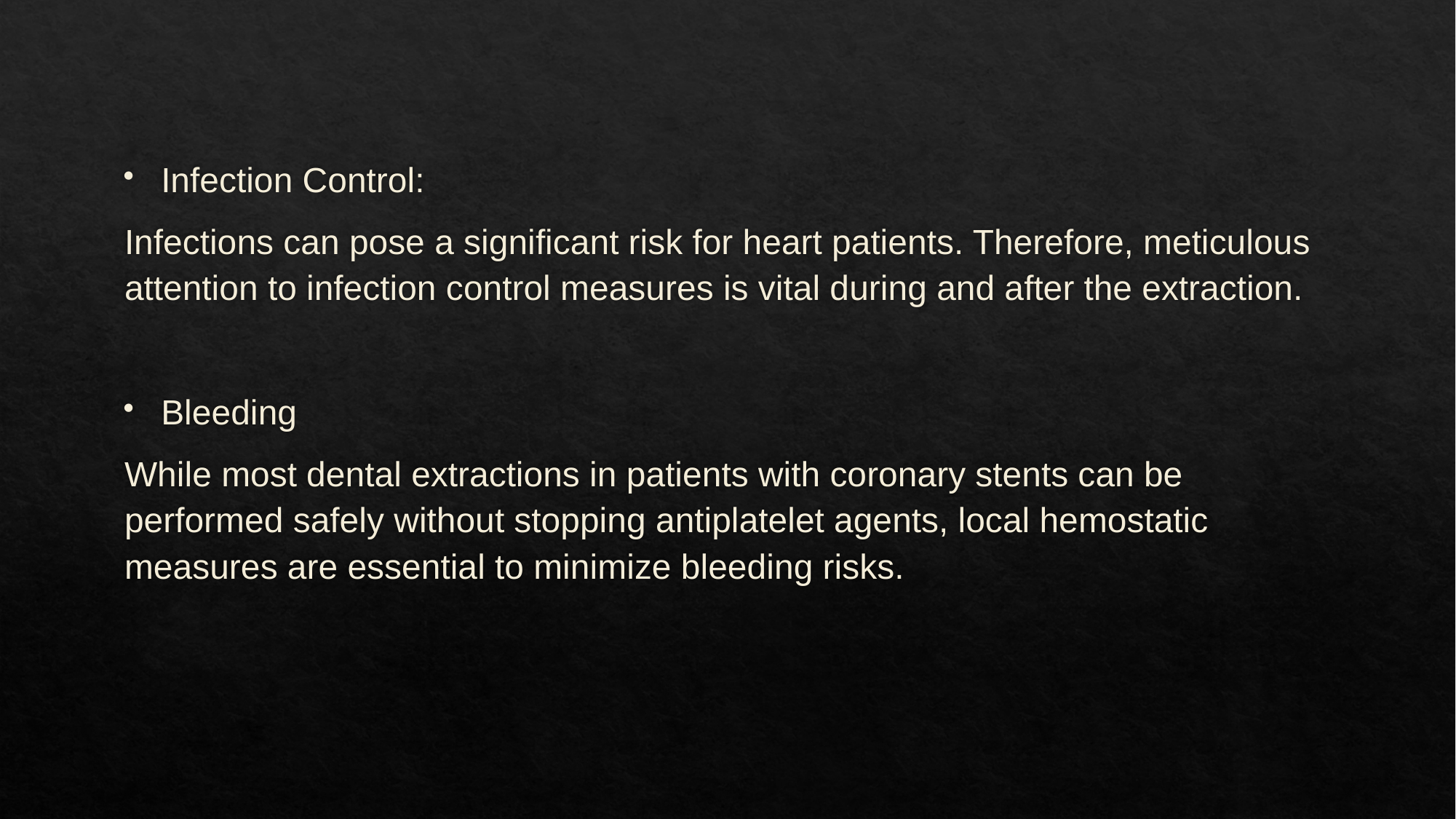

#
Infection Control:
Infections can pose a significant risk for heart patients. Therefore, meticulous attention to infection control measures is vital during and after the extraction.

Bleeding
While most dental extractions in patients with coronary stents can be performed safely without stopping antiplatelet agents, local hemostatic measures are essential to minimize bleeding risks.